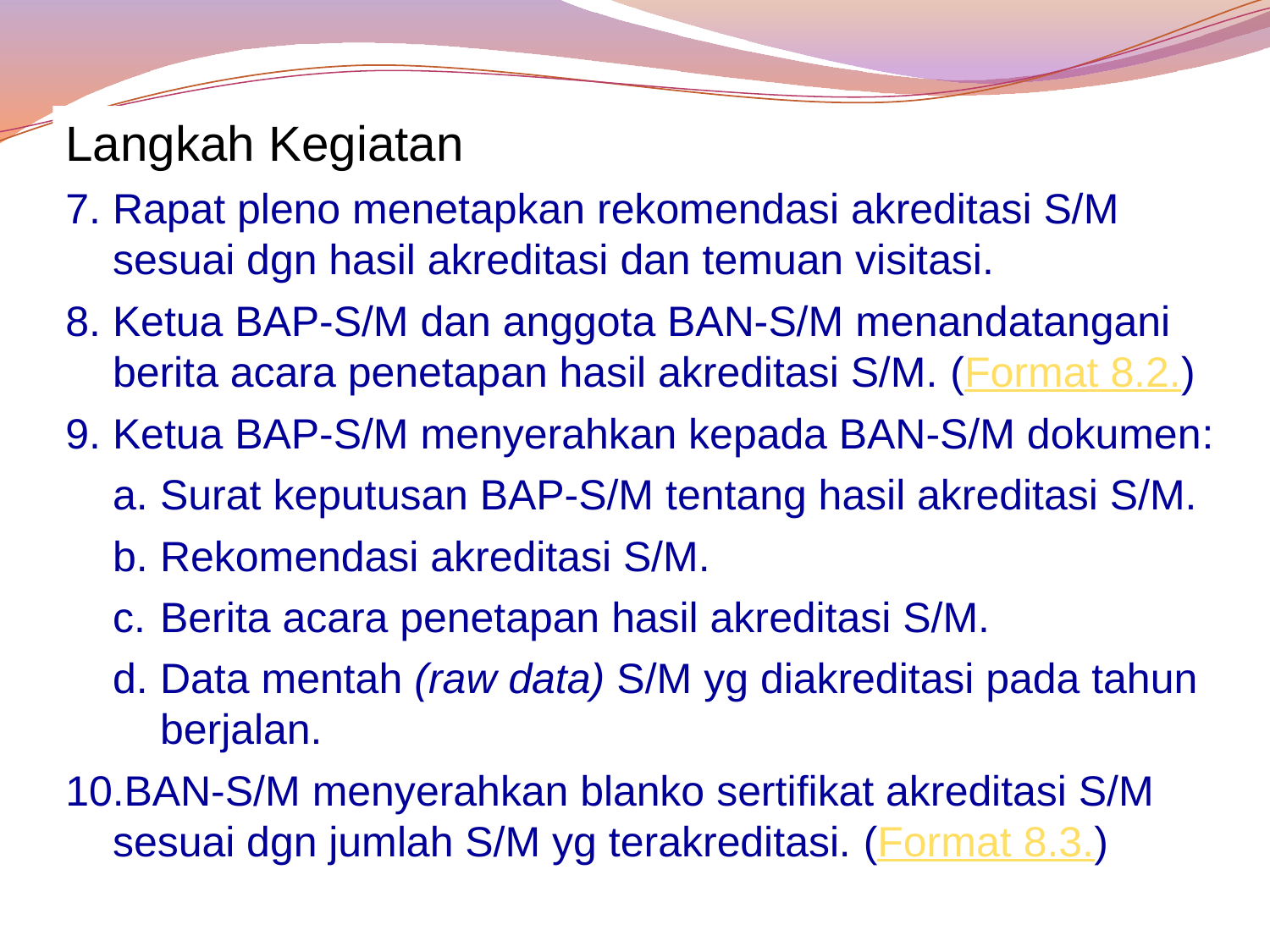

Langkah Kegiatan
Rapat pleno menetapkan rekomendasi akreditasi S/M sesuai dgn hasil akreditasi dan temuan visitasi.
Ketua BAP-S/M dan anggota BAN-S/M menandatangani berita acara penetapan hasil akreditasi S/M. (Format 8.2.)
Ketua BAP-S/M menyerahkan kepada BAN-S/M dokumen:
Surat keputusan BAP-S/M tentang hasil akreditasi S/M.
Rekomendasi akreditasi S/M.
Berita acara penetapan hasil akreditasi S/M.
Data mentah (raw data) S/M yg diakreditasi pada tahun berjalan.
BAN-S/M menyerahkan blanko sertifikat akreditasi S/M sesuai dgn jumlah S/M yg terakreditasi. (Format 8.3.)